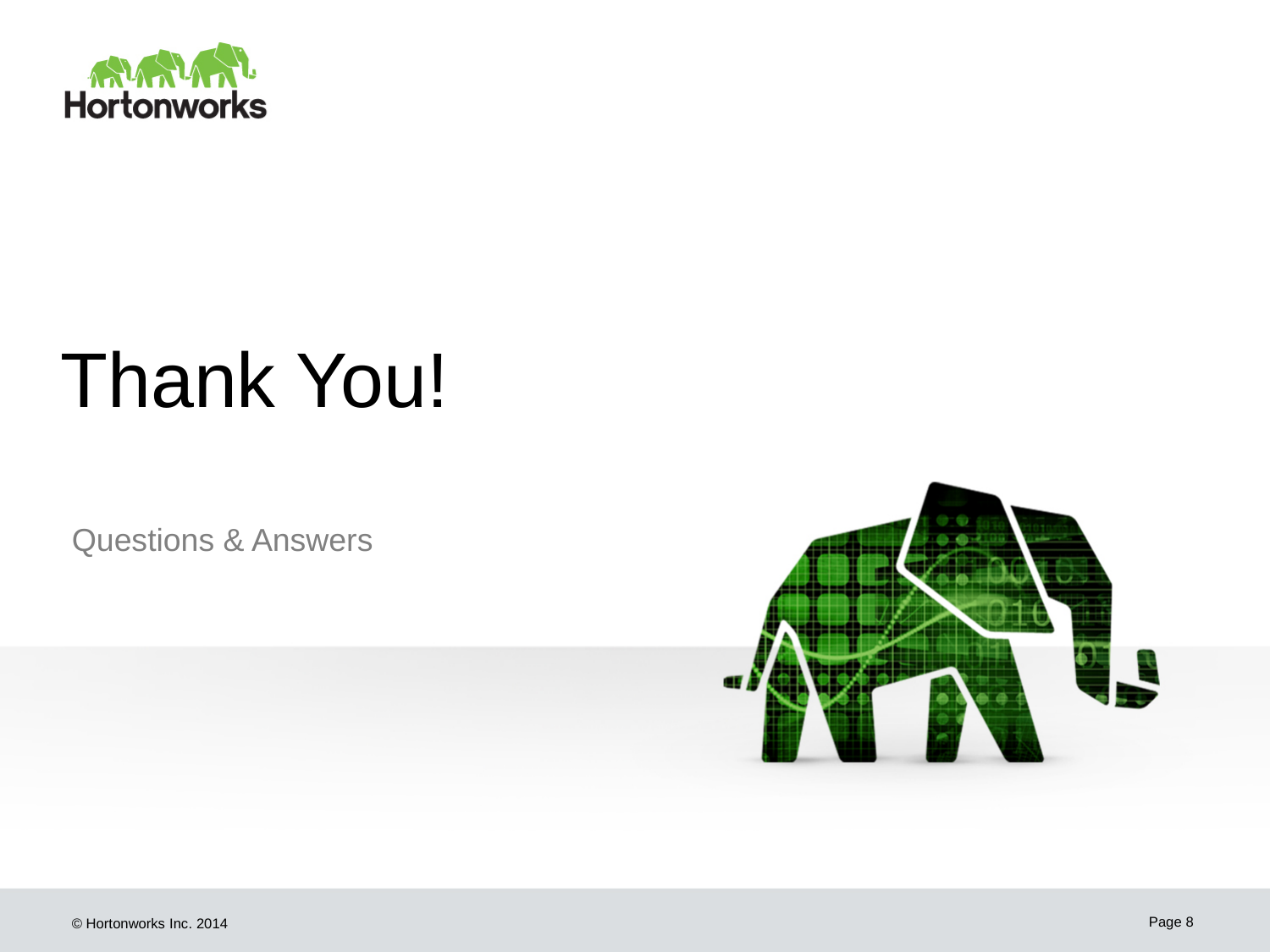

# Thank You!

Questions & Answers

Page 8